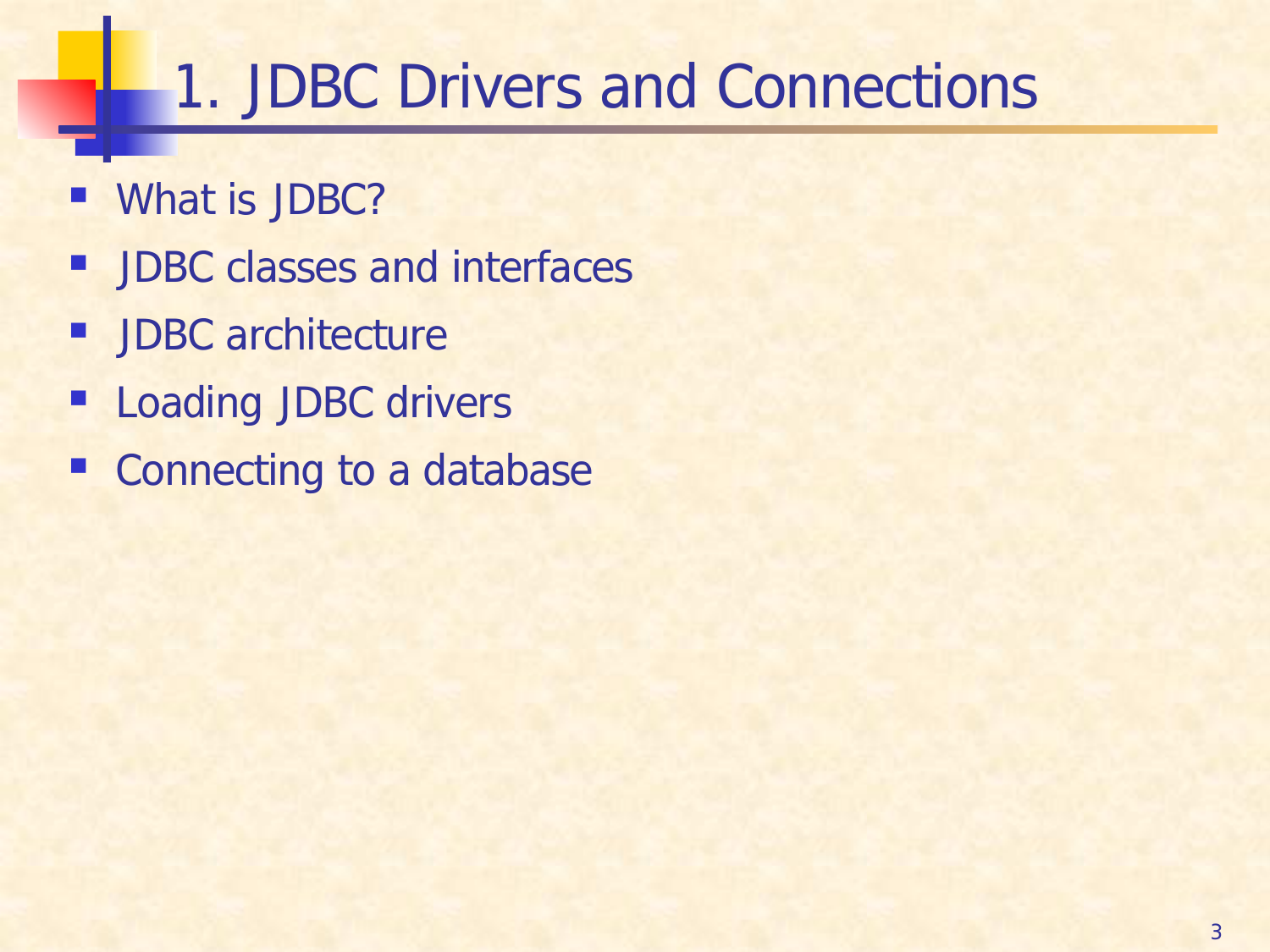

# 1. JDBC Drivers and Connections
What is JDBC?
JDBC classes and interfaces
JDBC architecture
Loading JDBC drivers
Connecting to a database
3